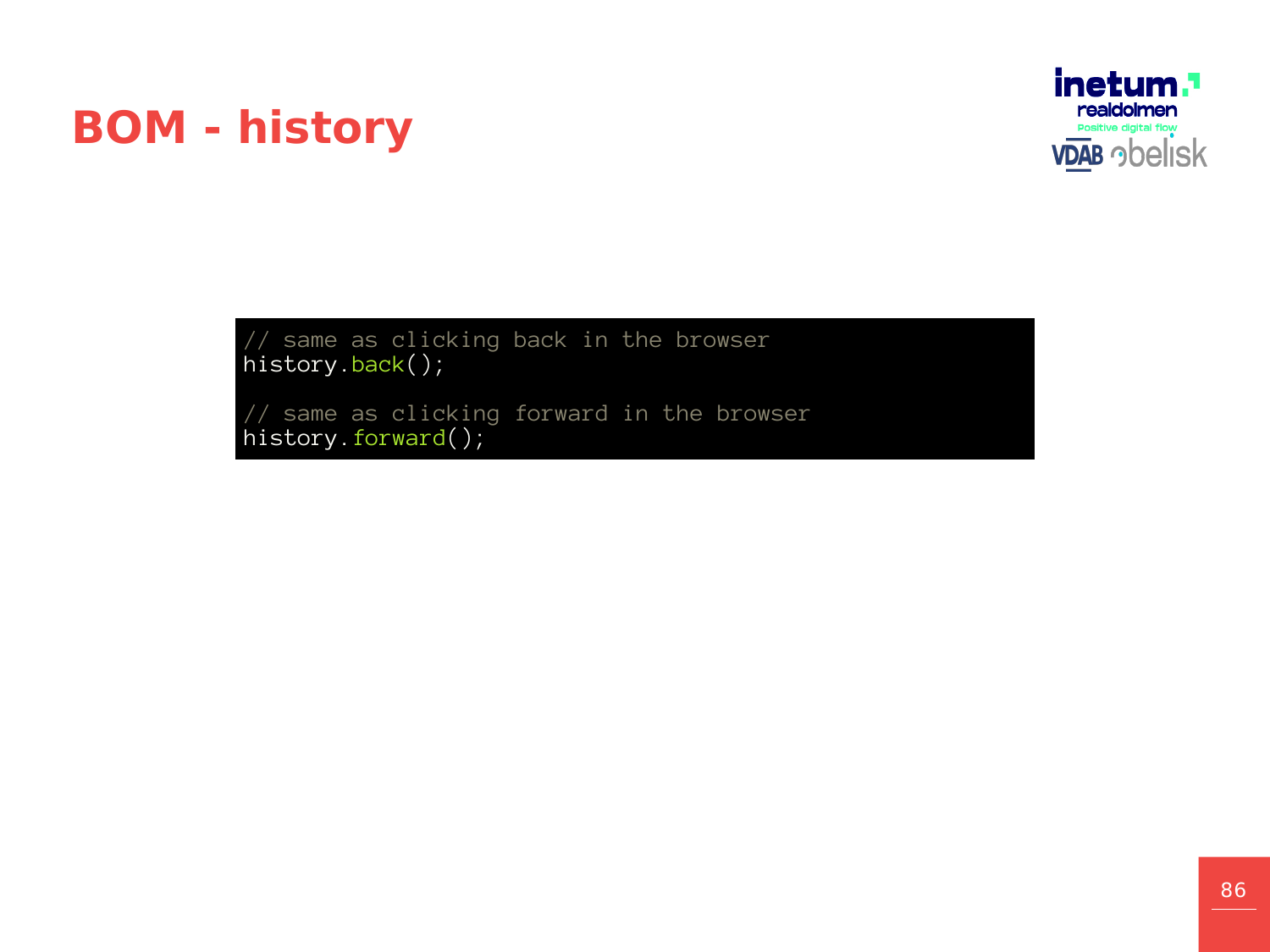

# BOM - history

| // same as clicking back in the browser history.back();  // same as clicking forward in the browser history.forward(); |
| --- |